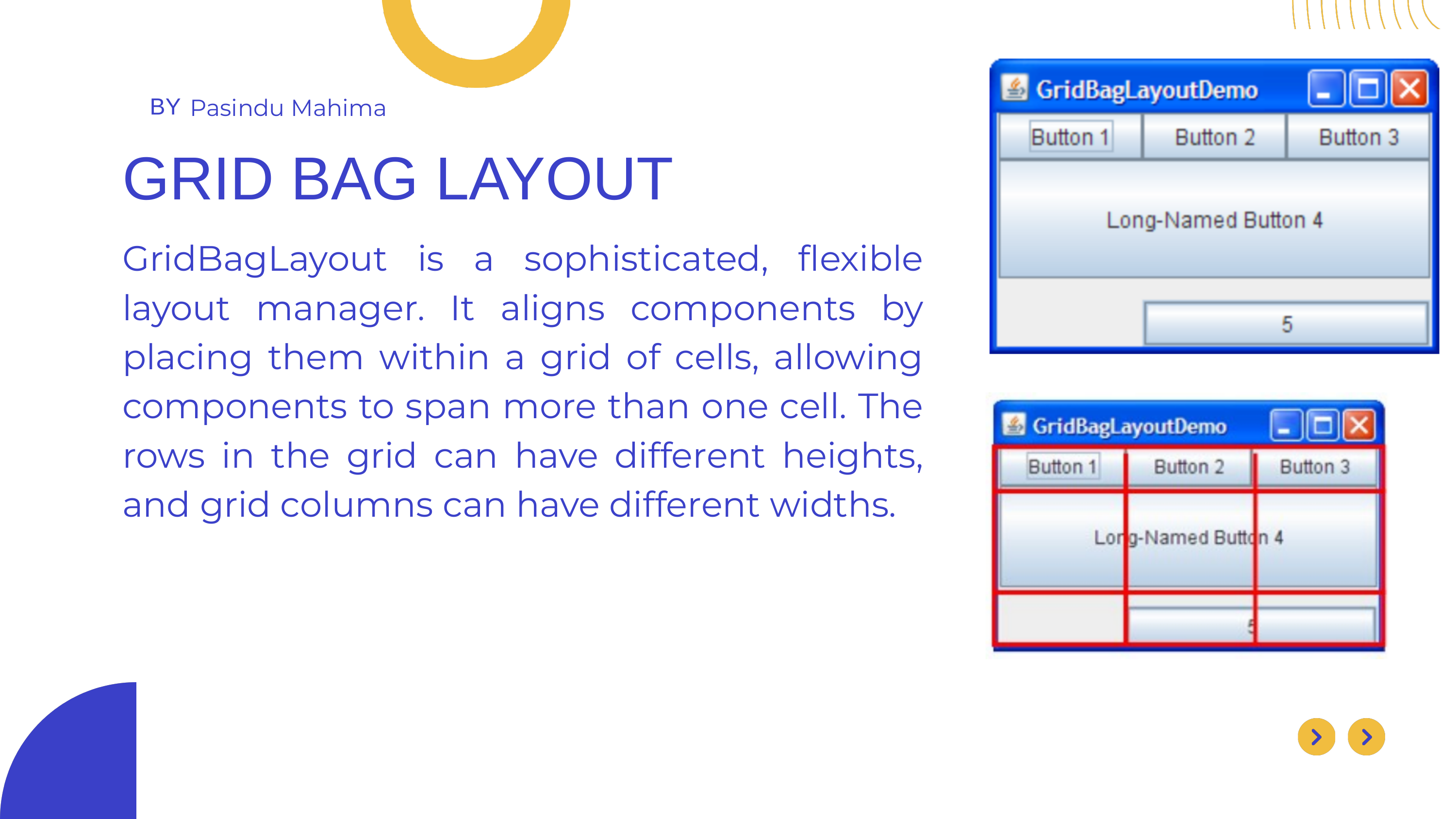

BY
Pasindu Mahima

GRID BAG LAYOUT
GridBagLayout is a sophisticated, flexible layout manager. It aligns components by placing them within a grid of cells, allowing components to span more than one cell. The rows in the grid can have different heights, and grid columns can have different widths.